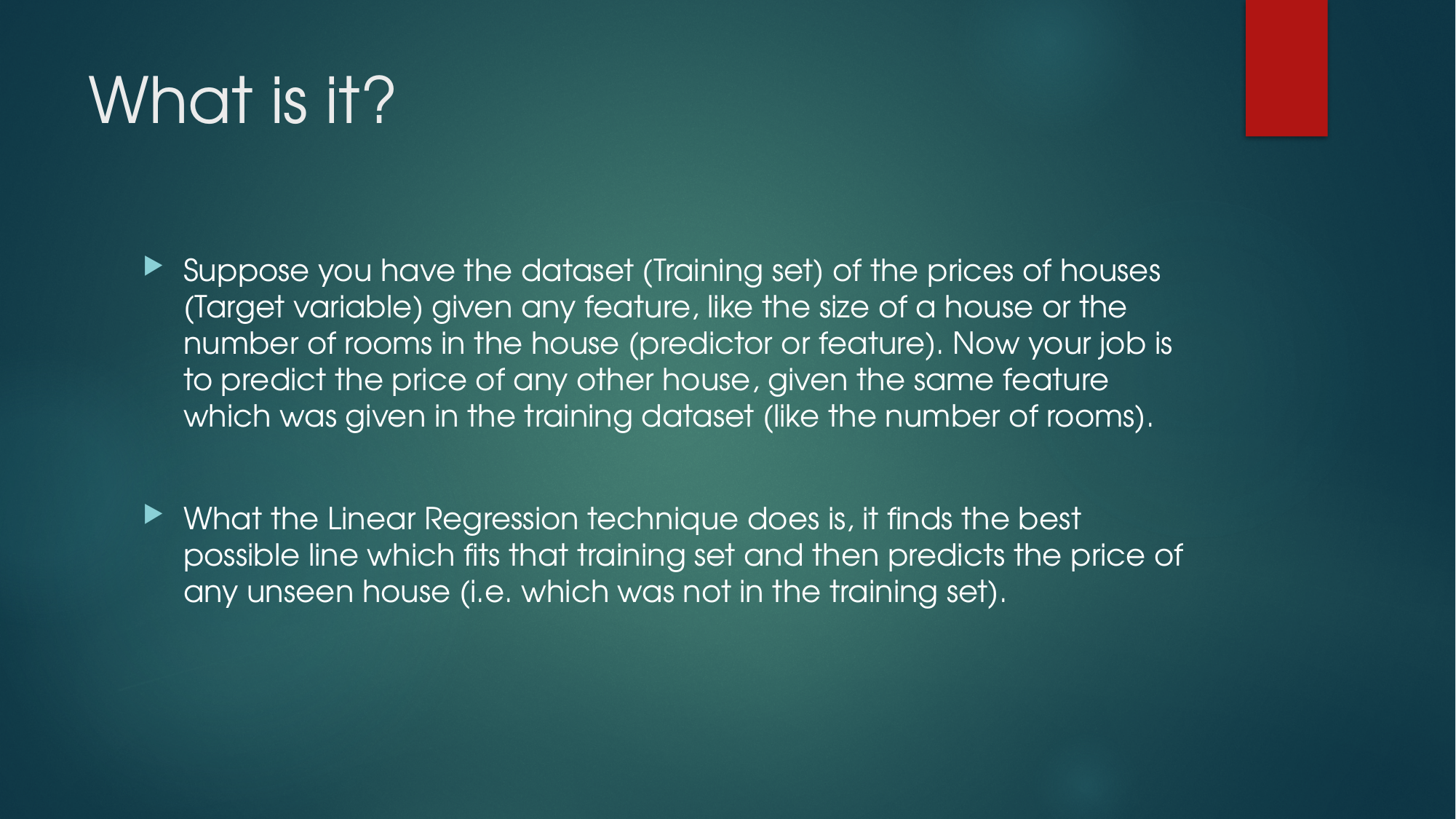

# What is it?
Suppose you have the dataset (Training set) of the prices of houses (Target variable) given any feature, like the size of a house or the number of rooms in the house (predictor or feature). Now your job is to predict the price of any other house, given the same feature which was given in the training dataset (like the number of rooms).

What the Linear Regression technique does is, it finds the best possible line which fits that training set and then predicts the price of any unseen house (i.e. which was not in the training set).